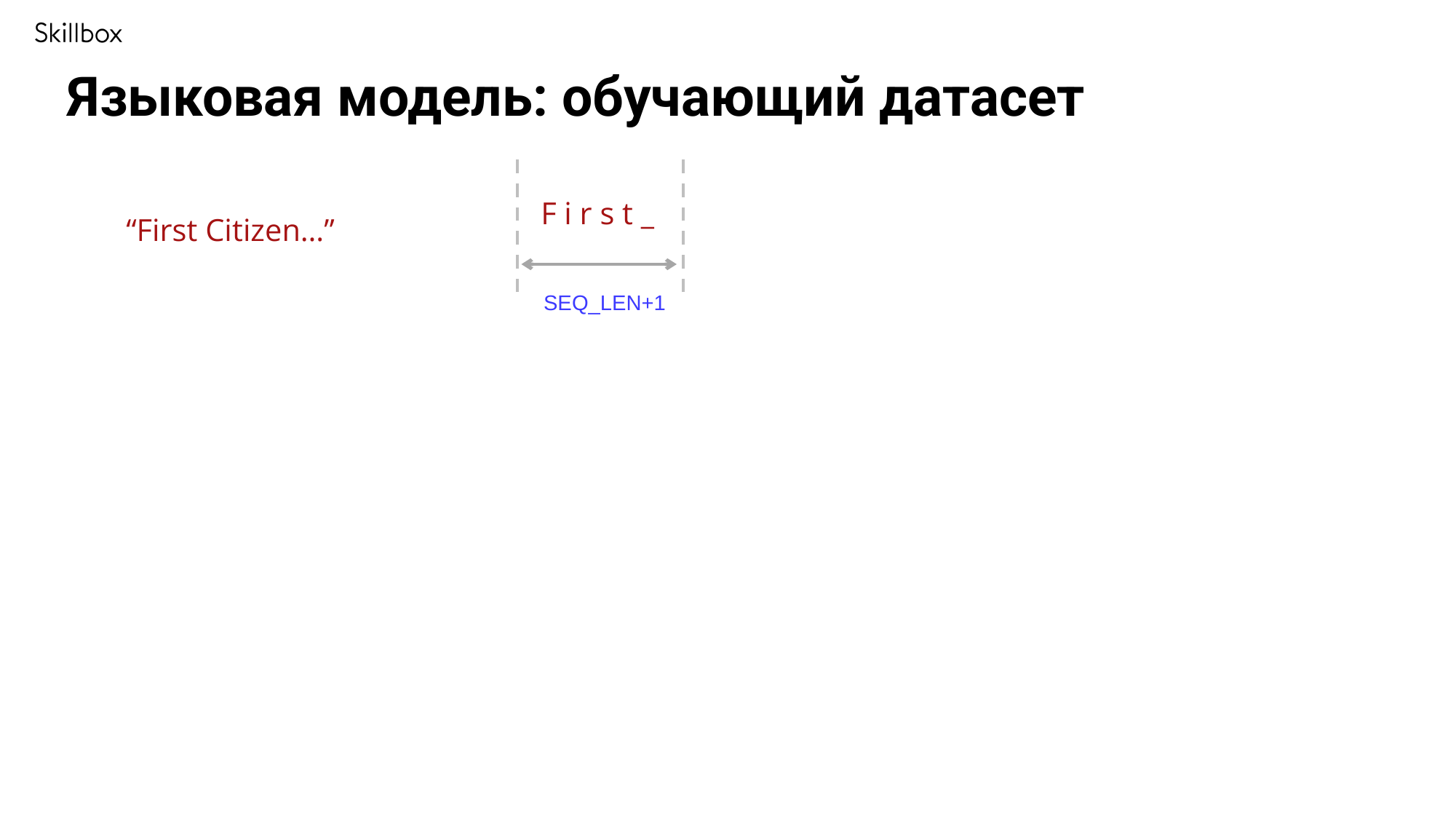

Языковая модель: обучающий датасет
F i r s t _
“First Citizen…”
SEQ_LEN+1